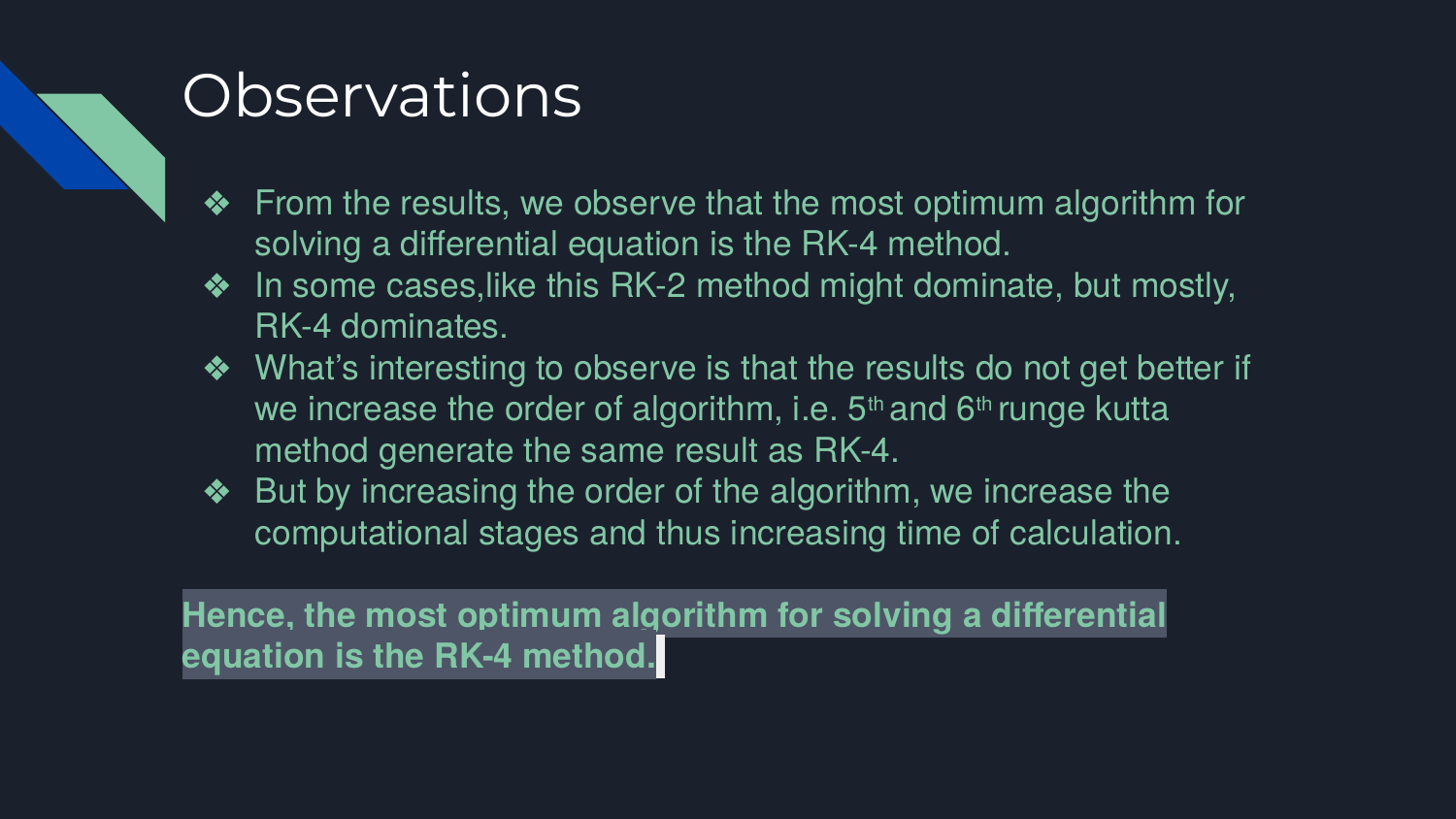

# Observations
From the results, we observe that the most optimum algorithm for solving a differential equation is the RK-4 method.
In some cases,like this RK-2 method might dominate, but mostly, RK-4 dominates.
What’s interesting to observe is that the results do not get better if we increase the order of algorithm, i.e. 5th and 6th runge kutta method generate the same result as RK-4.
But by increasing the order of the algorithm, we increase the computational stages and thus increasing time of calculation.

Hence, the most optimum algorithm for solving a differential equation is the RK-4 method.